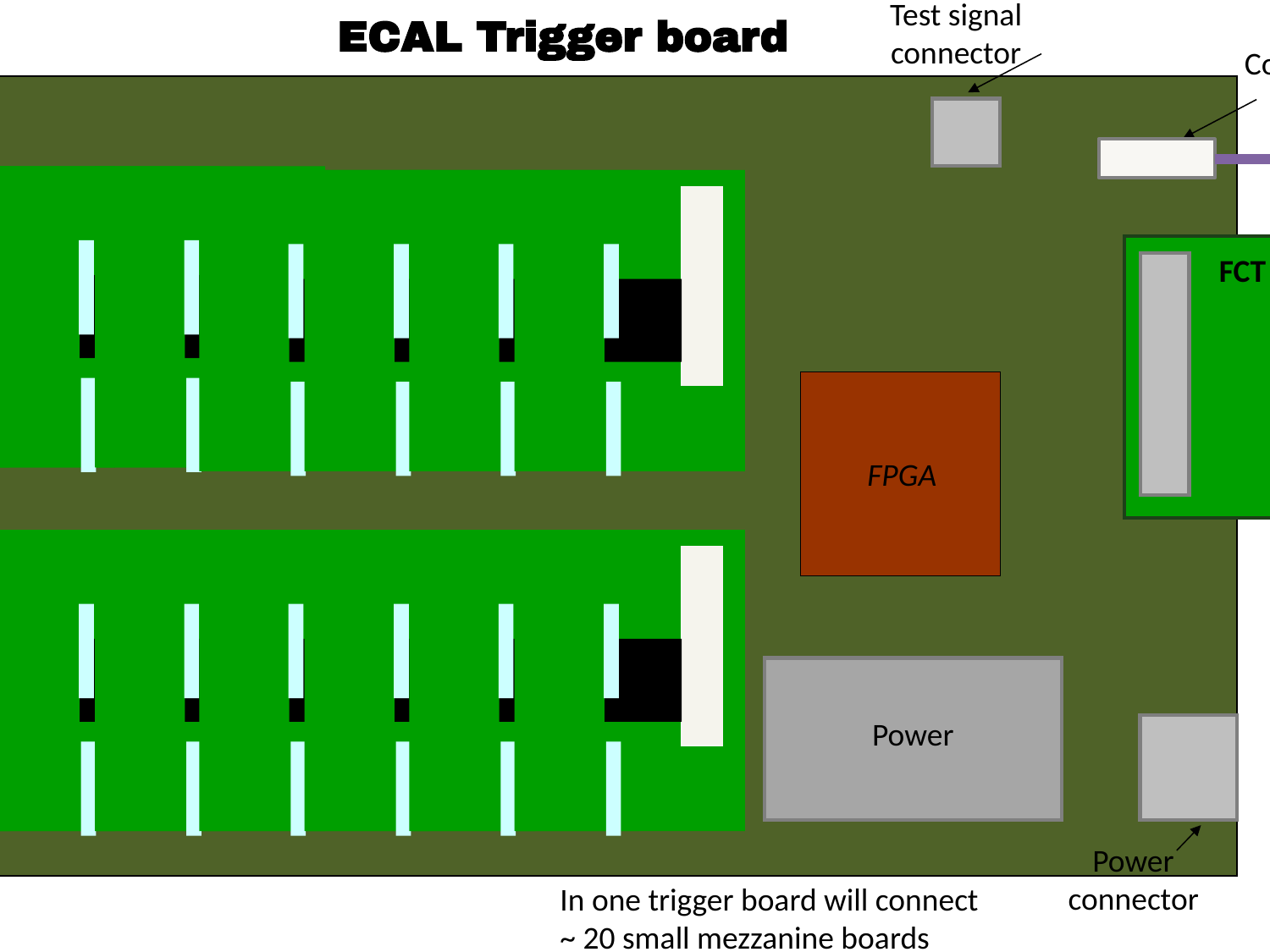

Test signal connector
ECAL Trigger board
Connector for DAQ

FCT
GLIB or FC7

FPGA

Power

Power connector
In one trigger board will connect
~ 20 small mezzanine boards